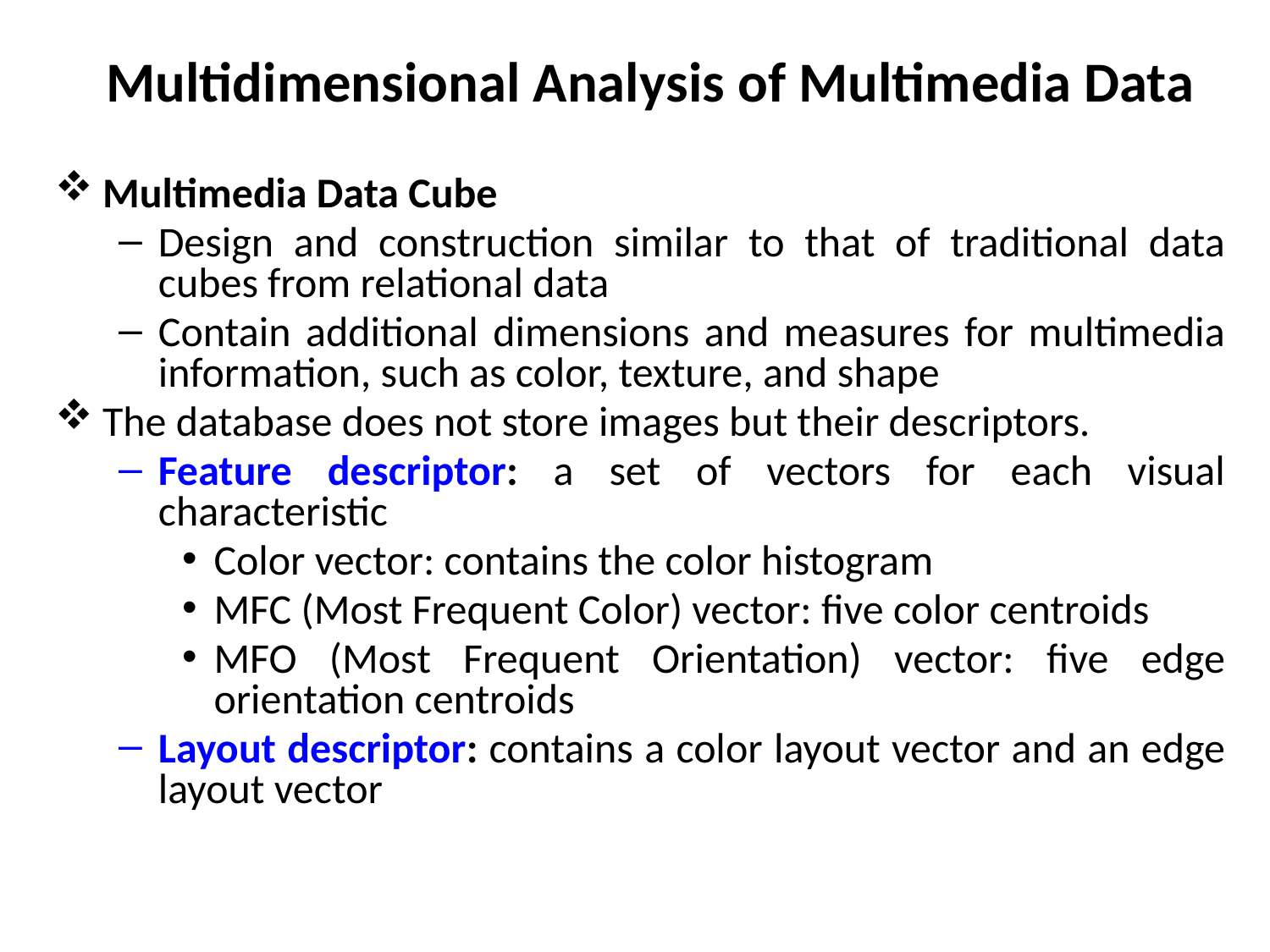

# Multidimensional Analysis of Multimedia Data
Multimedia Data Cube
Design and construction similar to that of traditional data cubes from relational data
Contain additional dimensions and measures for multimedia information, such as color, texture, and shape
The database does not store images but their descriptors.
Feature descriptor: a set of vectors for each visual characteristic
Color vector: contains the color histogram
MFC (Most Frequent Color) vector: five color centroids
MFO (Most Frequent Orientation) vector: five edge orientation centroids
Layout descriptor: contains a color layout vector and an edge layout vector